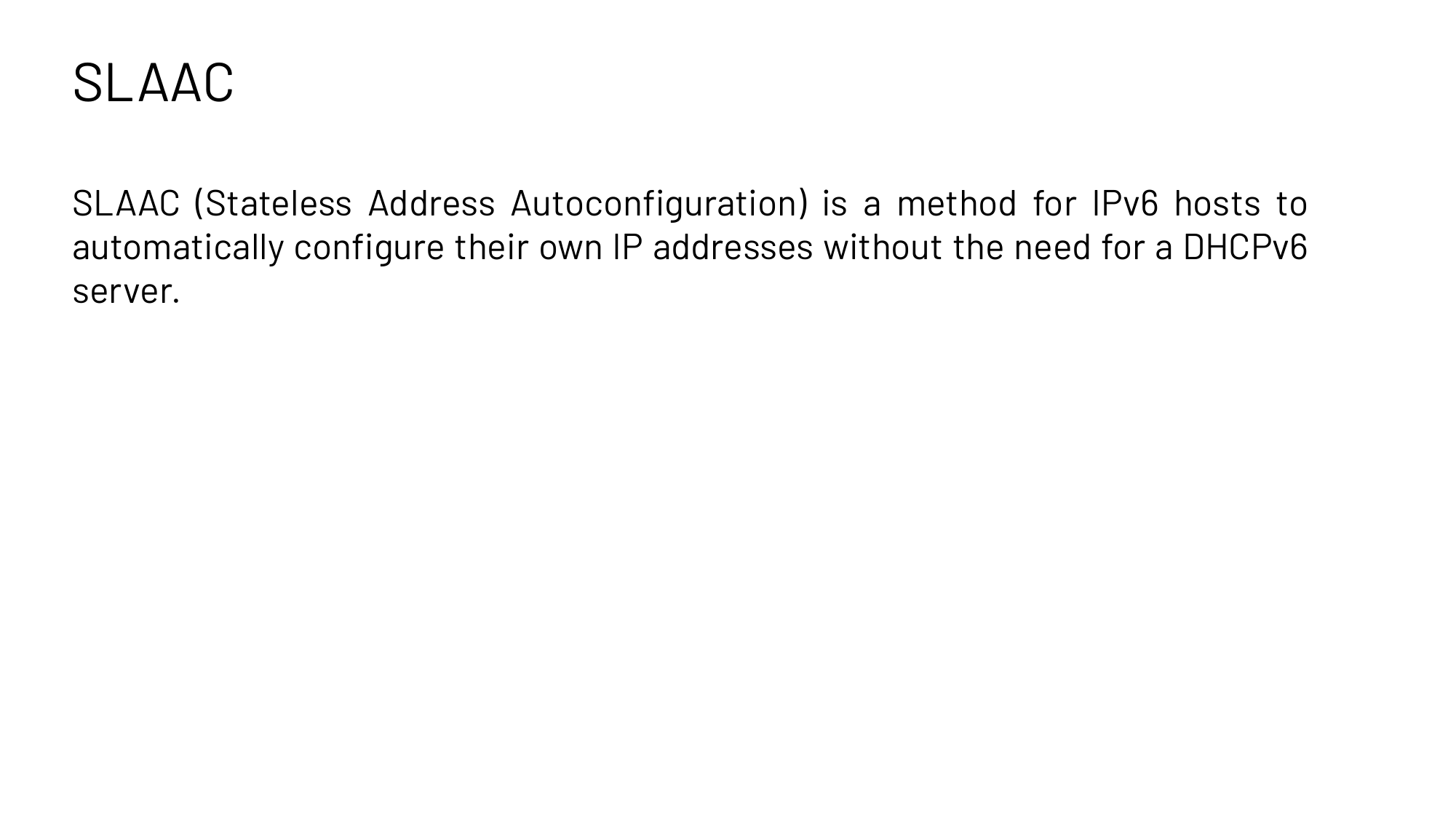

SLAAC
SLAAC (Stateless Address Autoconfiguration) is a method for IPv6 hosts to automatically configure their own IP addresses without the need for a DHCPv6 server.